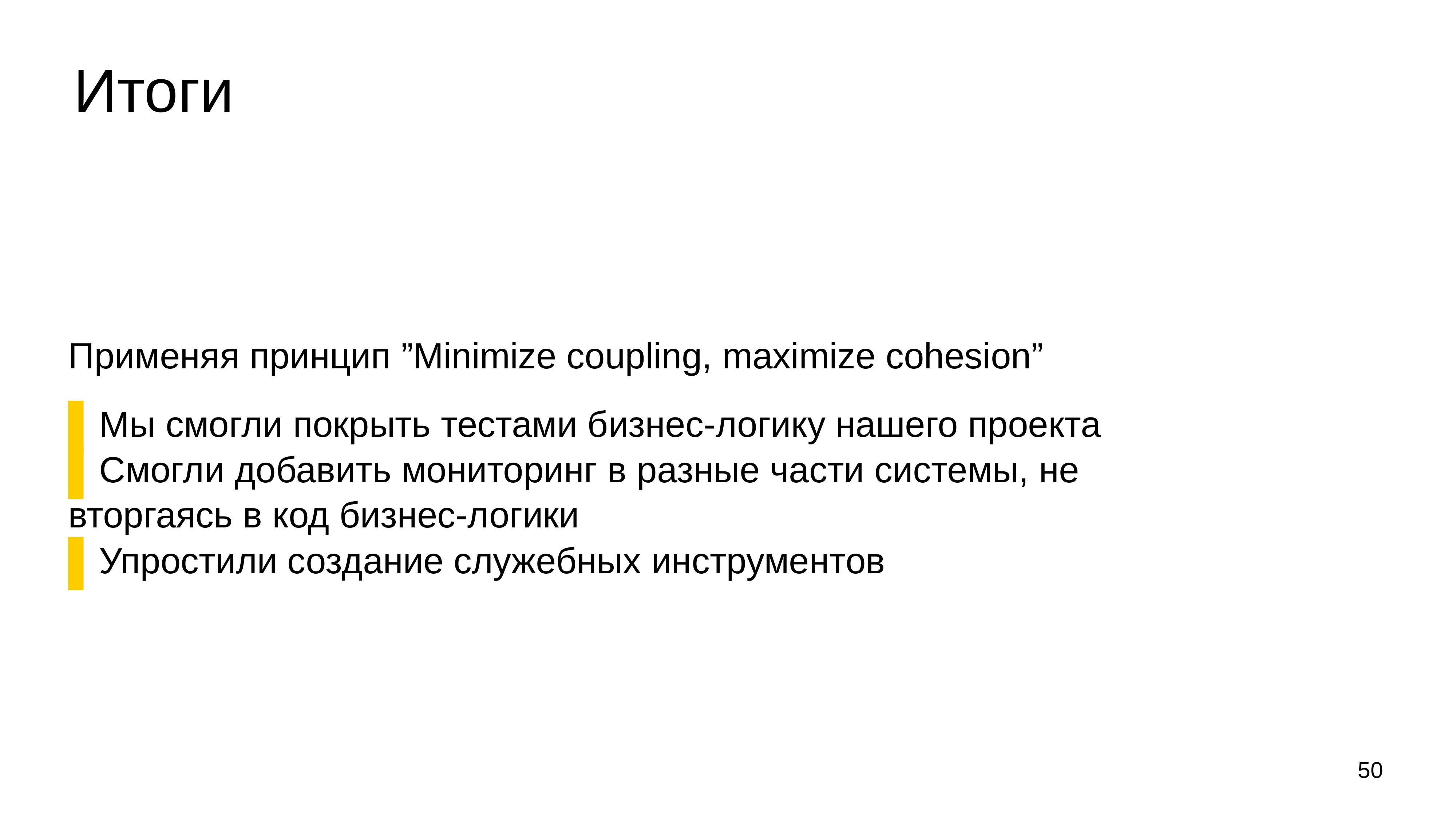

# Итоги
Применяя принцип ”Minimize coupling, maximize cohesion”
Мы смогли покрыть тестами бизнес-логику нашего проекта
Смогли добавить мониторинг в разные части системы, не вторгаясь в код бизнес-логики
Упростили создание служебных инструментов

50